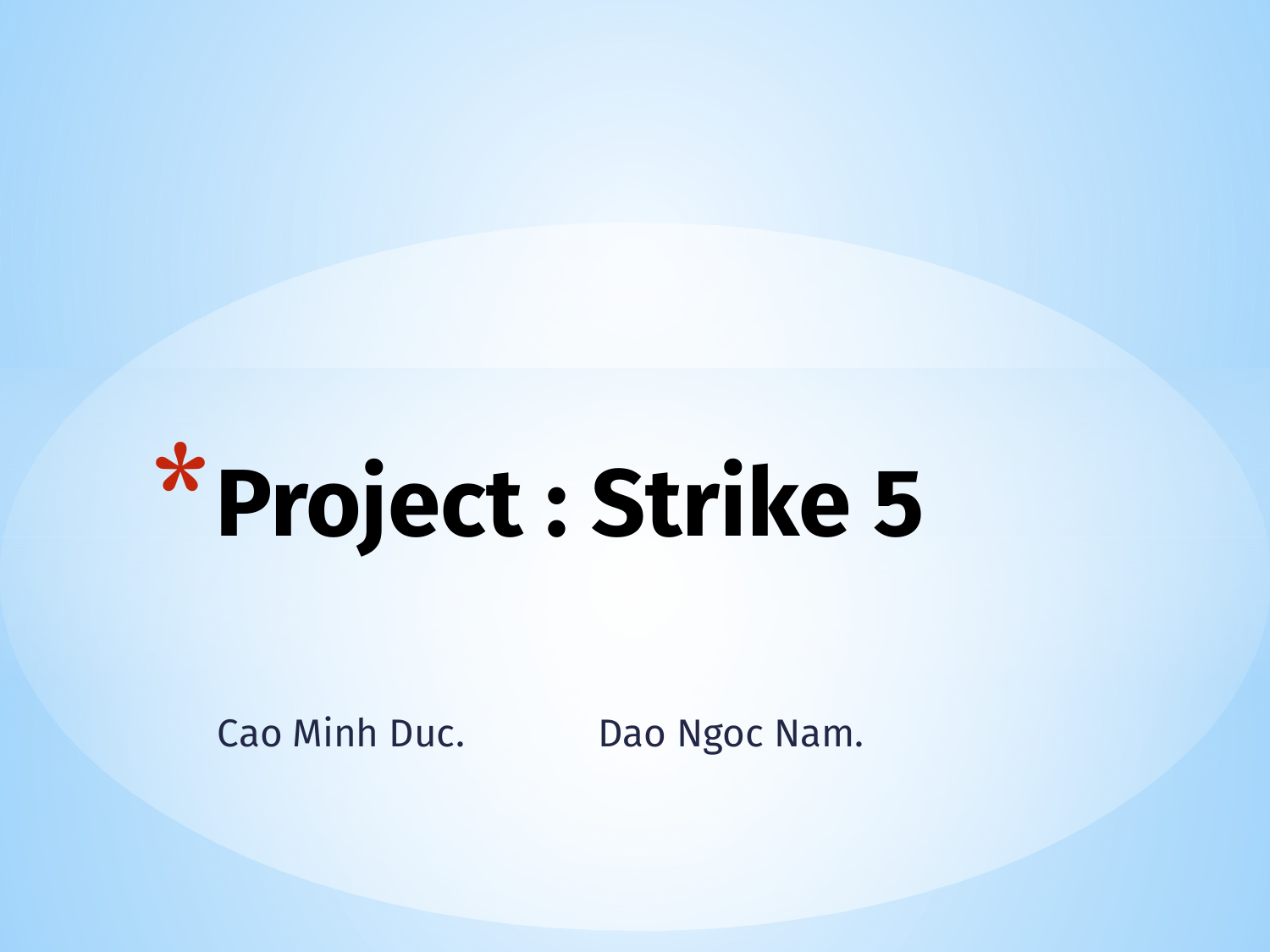

# Project : Strike 5
Cao Minh Duc.		Dao Ngoc Nam.